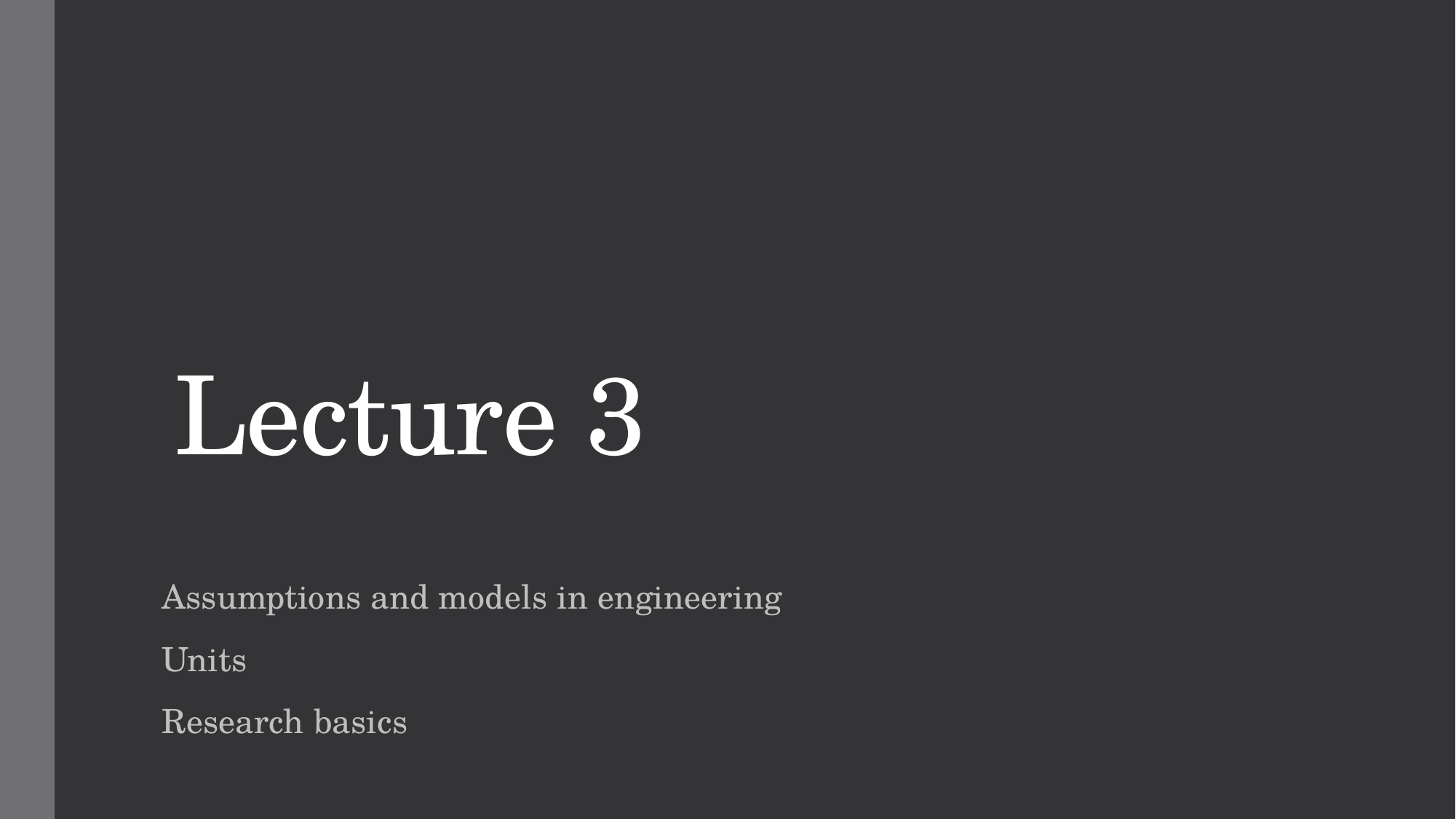

# Lecture 3
Assumptions and models in engineering
Units
Research basics